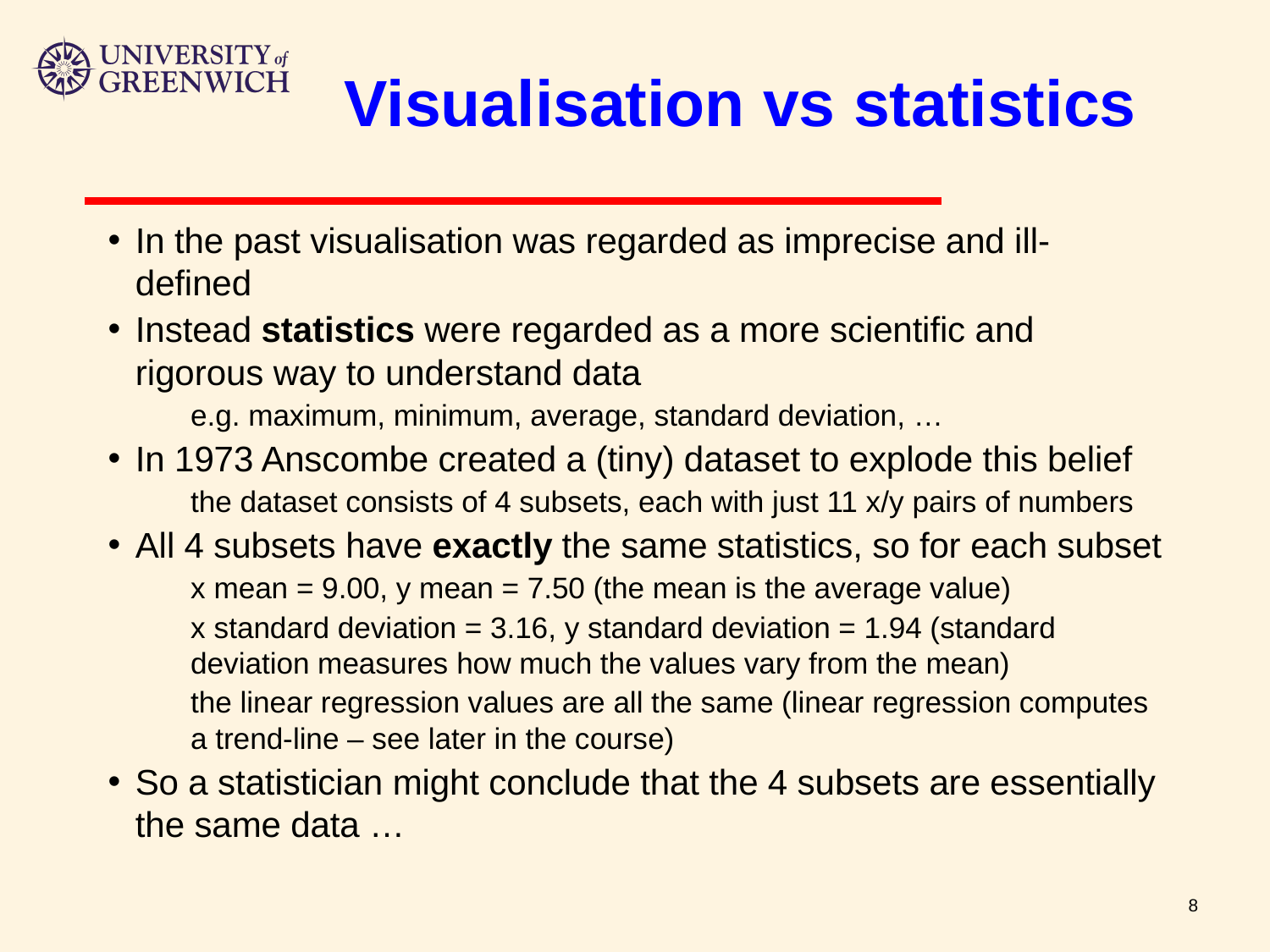

# Visualisation vs statistics
In the past visualisation was regarded as imprecise and ill-defined
Instead statistics were regarded as a more scientific and rigorous way to understand data
e.g. maximum, minimum, average, standard deviation, …
In 1973 Anscombe created a (tiny) dataset to explode this belief
the dataset consists of 4 subsets, each with just 11 x/y pairs of numbers
All 4 subsets have exactly the same statistics, so for each subset
x mean = 9.00, y mean = 7.50 (the mean is the average value)
x standard deviation = 3.16, y standard deviation = 1.94 (standard deviation measures how much the values vary from the mean)
the linear regression values are all the same (linear regression computes a trend-line – see later in the course)
So a statistician might conclude that the 4 subsets are essentially the same data …

8